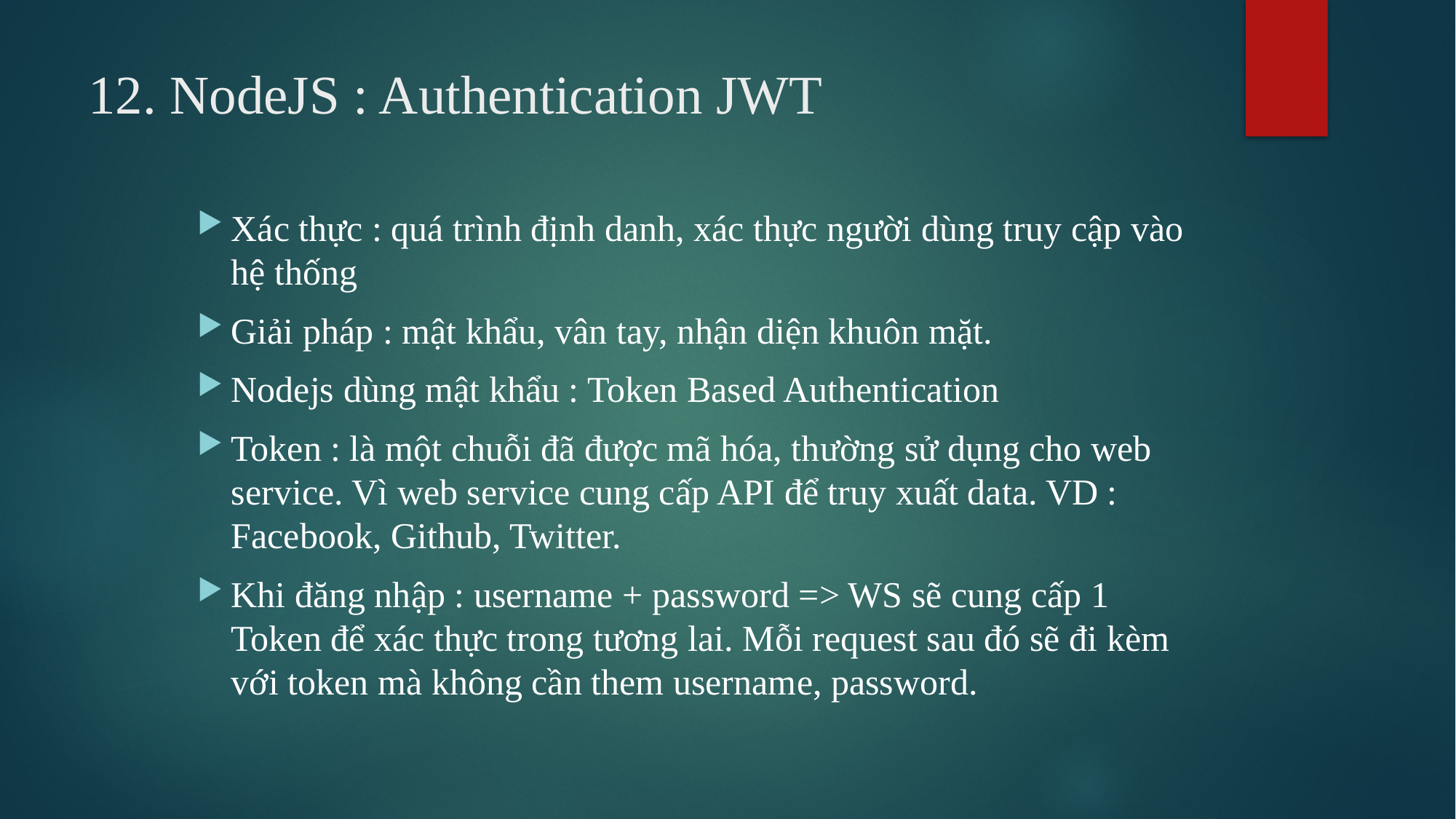

# 12. NodeJS : Authentication JWT
Xác thực : quá trình định danh, xác thực người dùng truy cập vào hệ thống
Giải pháp : mật khẩu, vân tay, nhận diện khuôn mặt.
Nodejs dùng mật khẩu : Token Based Authentication
Token : là một chuỗi đã được mã hóa, thường sử dụng cho web service. Vì web service cung cấp API để truy xuất data. VD : Facebook, Github, Twitter.
Khi đăng nhập : username + password => WS sẽ cung cấp 1 Token để xác thực trong tương lai. Mỗi request sau đó sẽ đi kèm với token mà không cần them username, password.